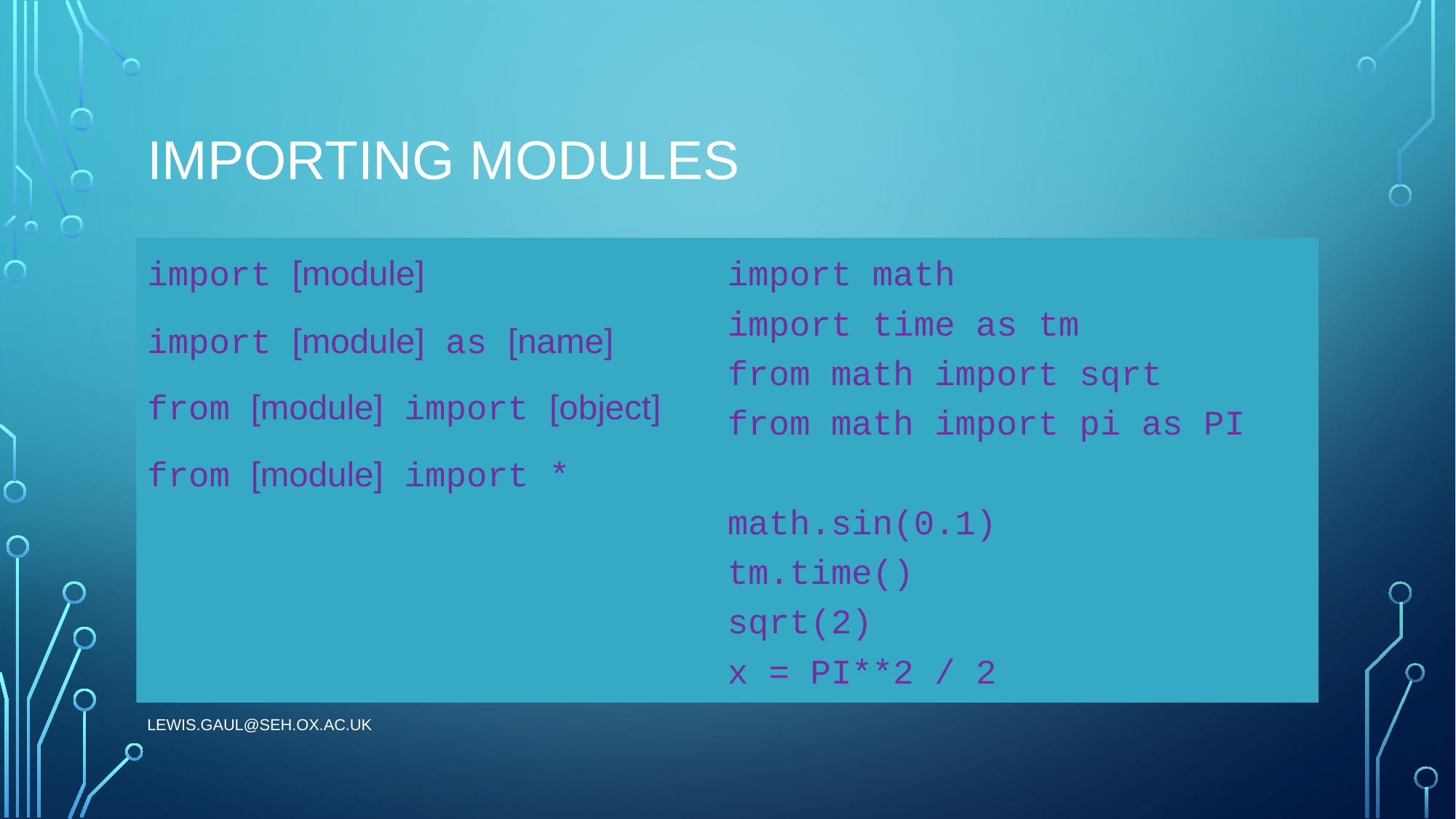

# Importing Modules
import [module]
import [module] as [name]
from [module] import [object]
from [module] import *

import math
import time as tm
from math import sqrt
from math import pi as PI

math.sin(0.1)
tm.time()
sqrt(2)
x = PI**2 / 2
lewis.gaul@seh.ox.ac.uk